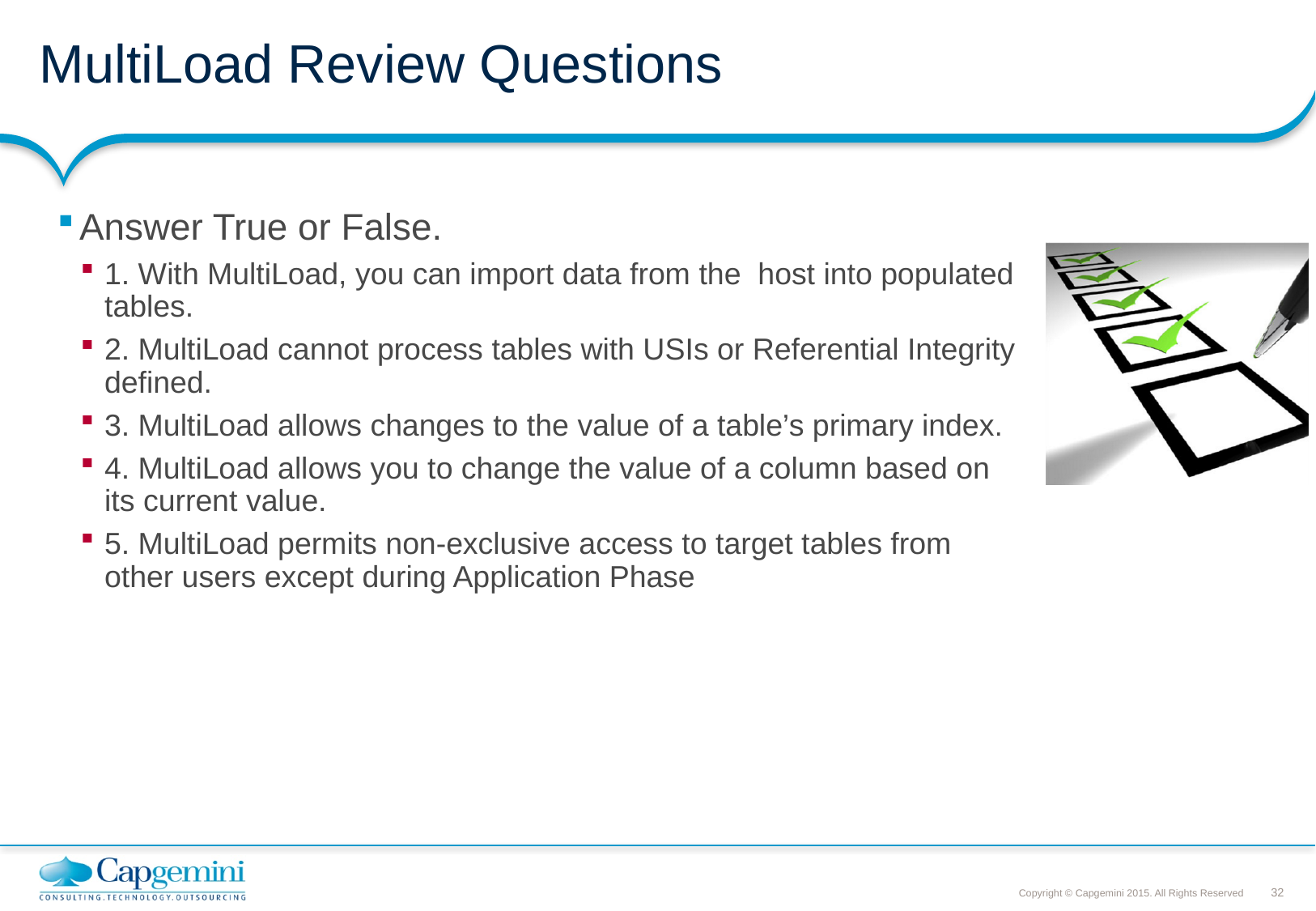

# MultiLoad Review Questions
Answer True or False.
1. With MultiLoad, you can import data from the  host into populated tables.
2. MultiLoad cannot process tables with USIs or Referential Integrity defined.
3. MultiLoad allows changes to the value of a table’s primary index.
4. MultiLoad allows you to change the value of a column based on its current value.
5. MultiLoad permits non-exclusive access to target tables from other users except during Application Phase